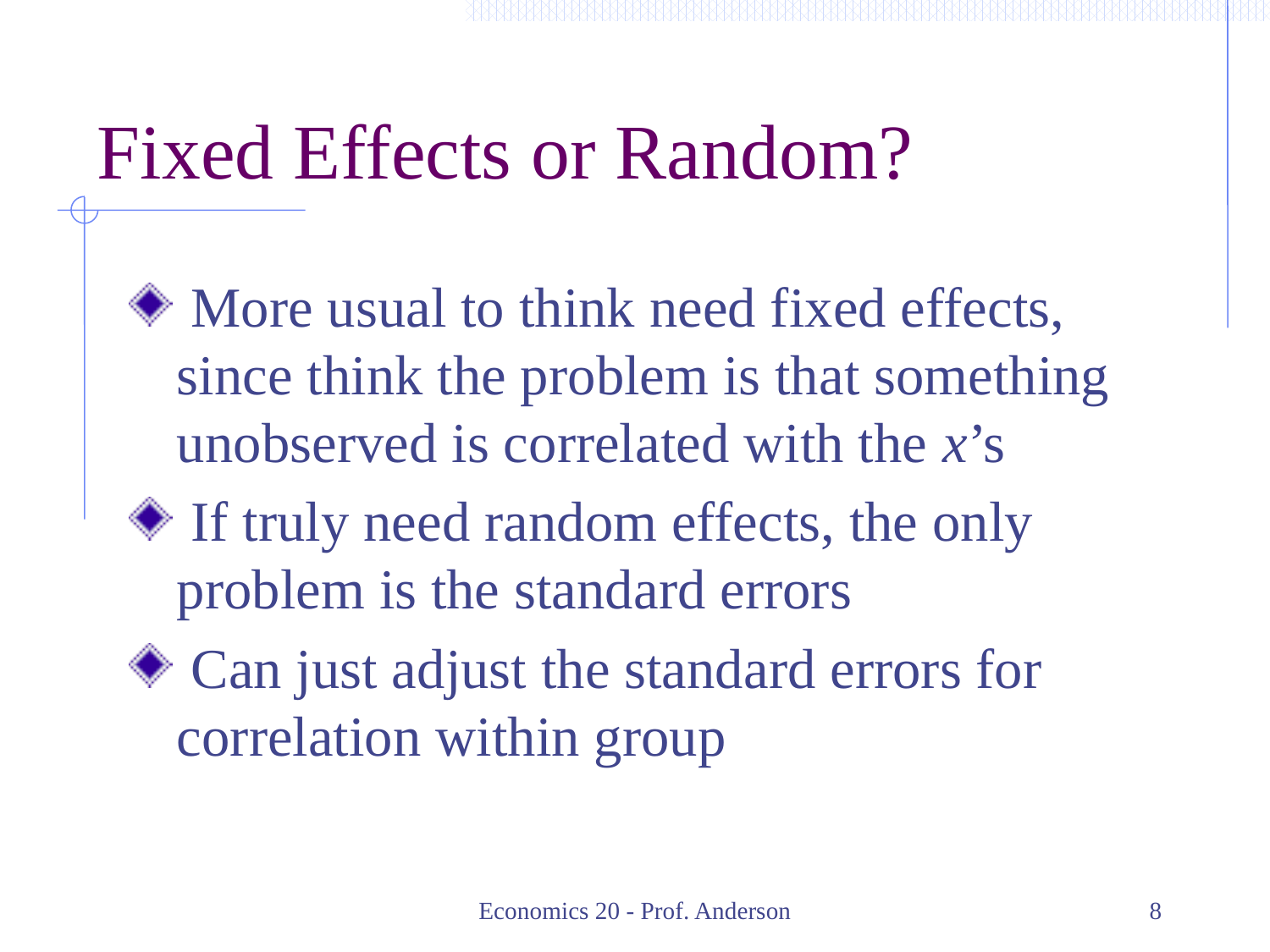

# Fixed Effects or Random?
 More usual to think need fixed effects, since think the problem is that something unobserved is correlated with the x’s
 If truly need random effects, the only problem is the standard errors
 Can just adjust the standard errors for correlation within group
Economics 20 - Prof. Anderson
8